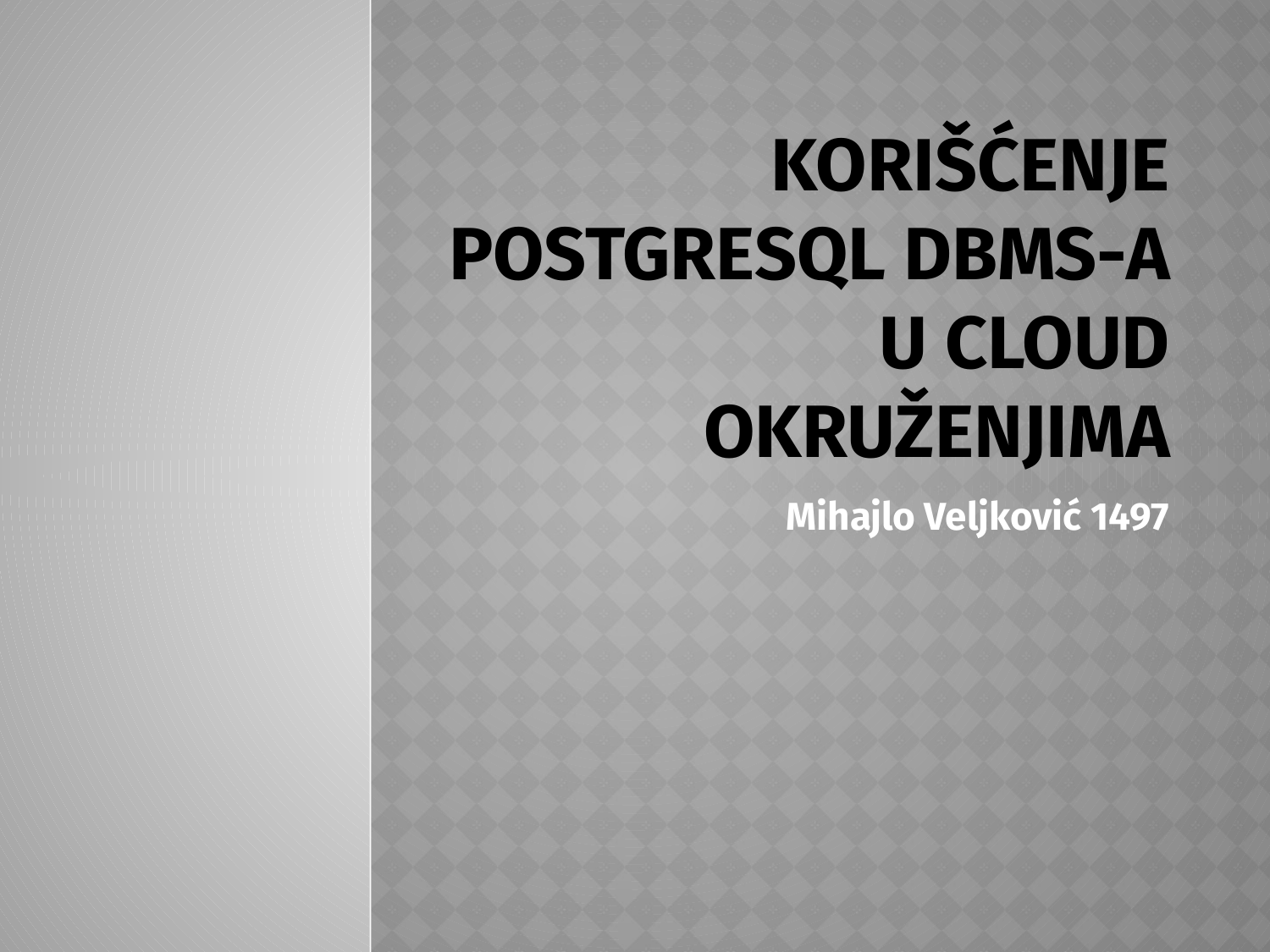

# Korišćenje PostgreSQL DBMS-a u Cloud okruženjima
Mihajlo Veljković 1497